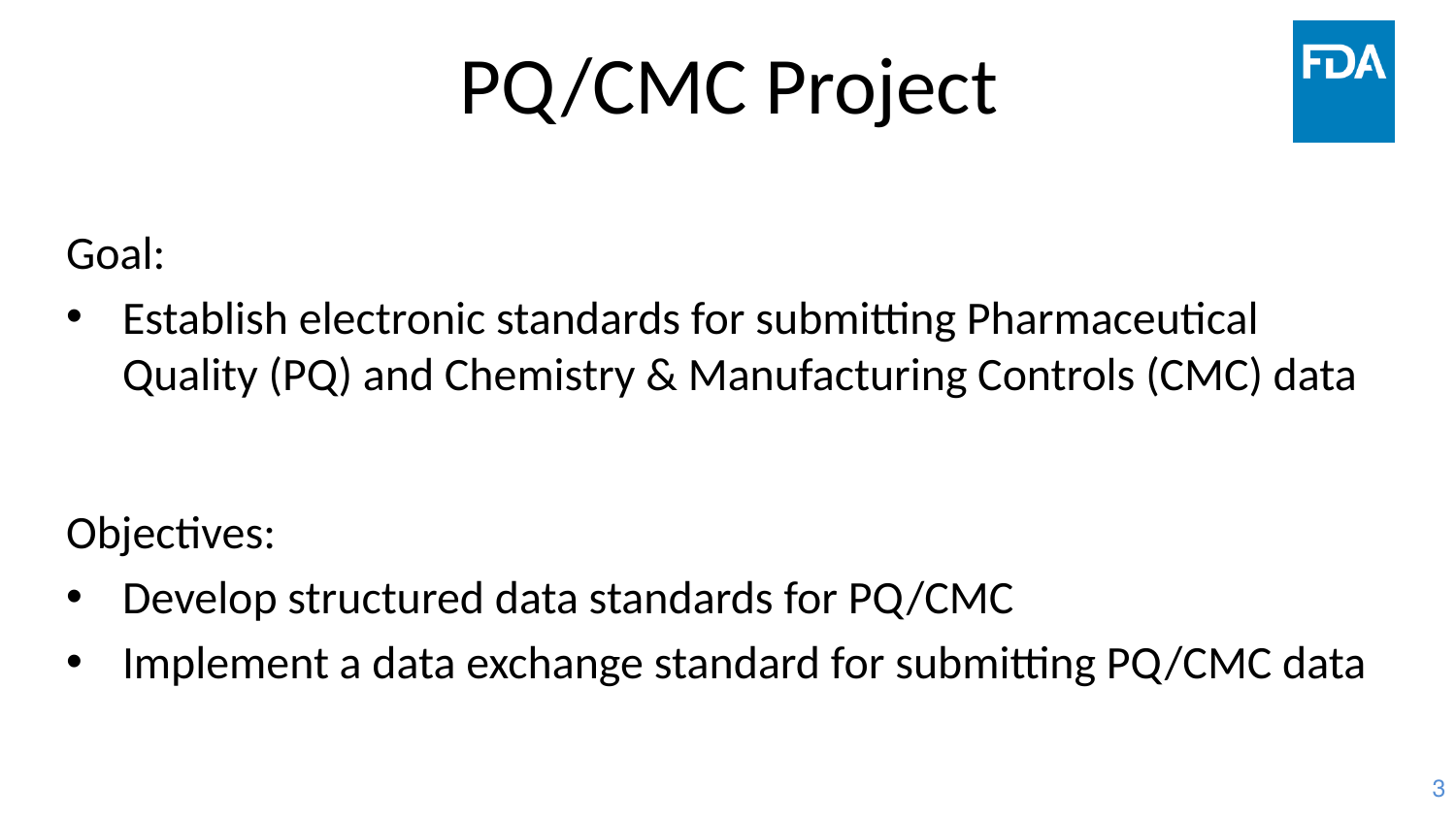

# PQ/CMC Project
Goal:
Establish electronic standards for submitting Pharmaceutical Quality (PQ) and Chemistry & Manufacturing Controls (CMC) data

Objectives:
Develop structured data standards for PQ/CMC
Implement a data exchange standard for submitting PQ/CMC data